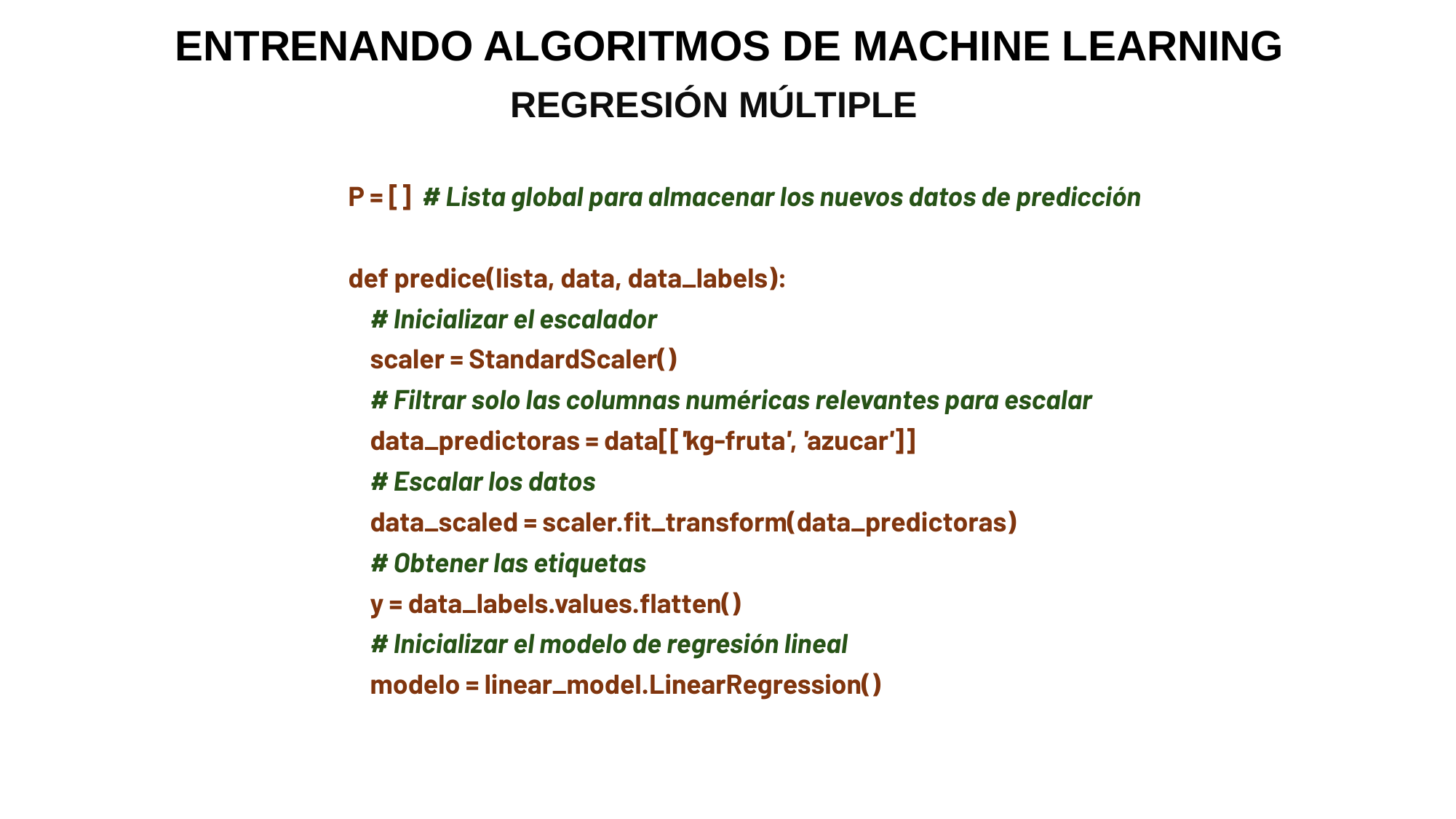

ENTRENANDO ALGORITMOS DE MACHINE LEARNING
REGRESIÓN MÚLTIPLE
P = []  # Lista global para almacenar los nuevos datos de predicción

def predice(lista, data, data_labels):
    # Inicializar el escalador
    scaler = StandardScaler()
    # Filtrar solo las columnas numéricas relevantes para escalar
    data_predictoras = data[['kg-fruta', 'azucar']]
    # Escalar los datos
    data_scaled = scaler.fit_transform(data_predictoras)
    # Obtener las etiquetas
    y = data_labels.values.flatten()
    # Inicializar el modelo de regresión lineal
    modelo = linear_model.LinearRegression()